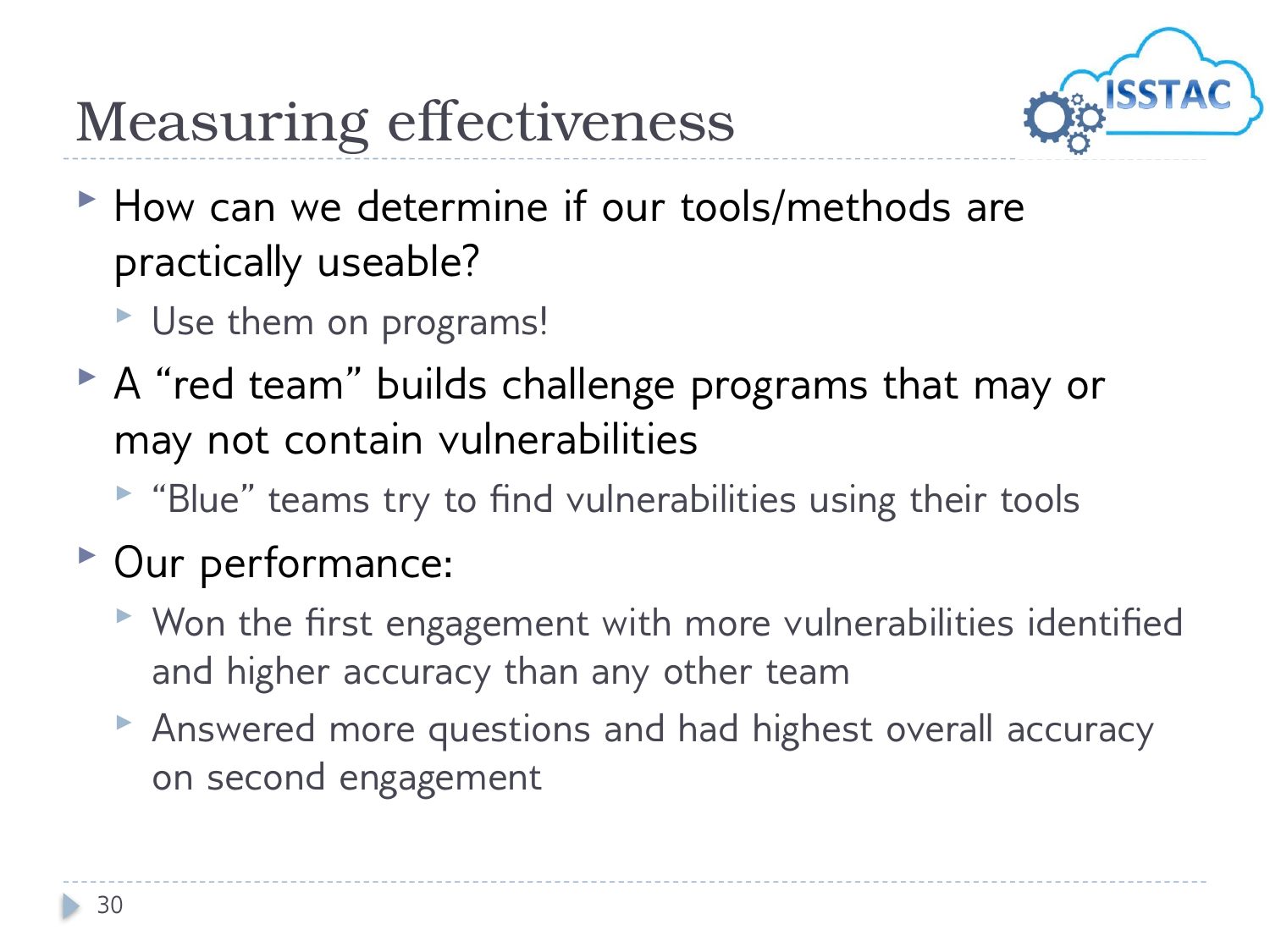

# Measuring effectiveness
How can we determine if our tools/methods are practically useable?
Use them on programs!
A “red team” builds challenge programs that may or may not contain vulnerabilities
“Blue” teams try to find vulnerabilities using their tools
Our performance:
Won the first engagement with more vulnerabilities identified and higher accuracy than any other team
Answered more questions and had highest overall accuracy on second engagement
30